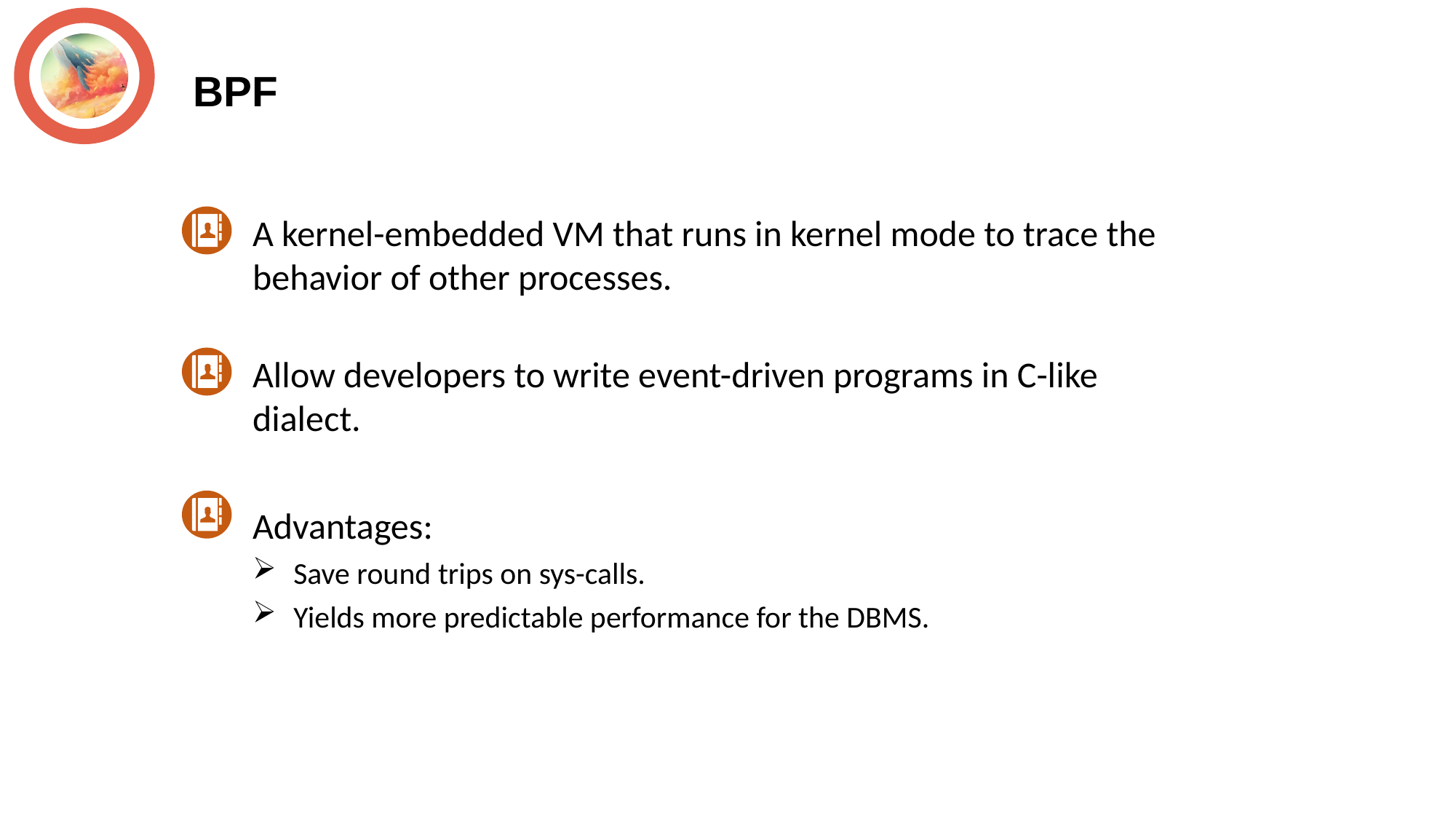

BPF
A kernel-embedded VM that runs in kernel mode to trace the behavior of other processes.

Allow developers to write event-driven programs in C-like dialect.

Advantages:
Save round trips on sys-calls.
Yields more predictable performance for the DBMS.